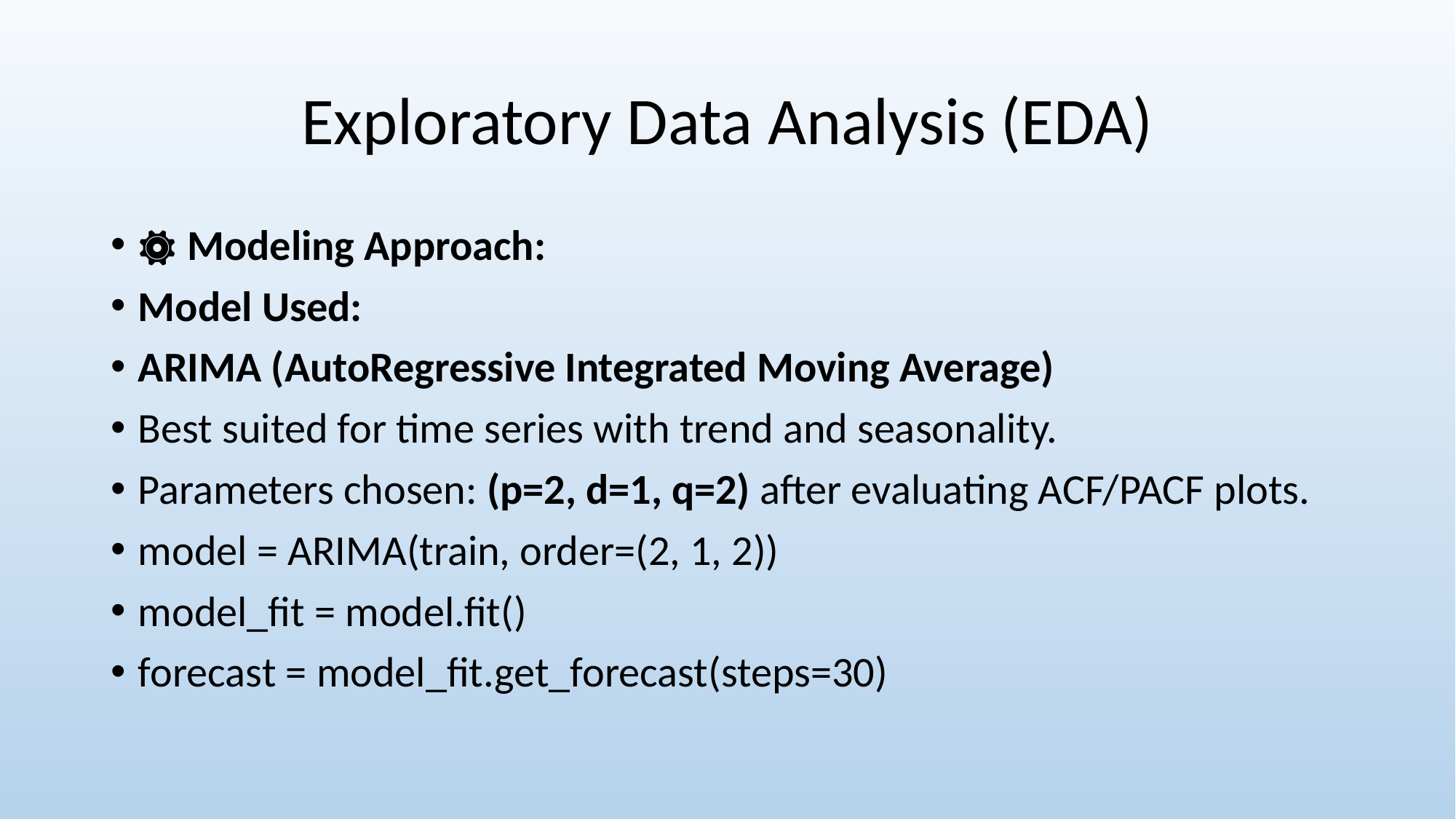

# Exploratory Data Analysis (EDA)
⚙️ Modeling Approach:
Model Used:
ARIMA (AutoRegressive Integrated Moving Average)
Best suited for time series with trend and seasonality.
Parameters chosen: (p=2, d=1, q=2) after evaluating ACF/PACF plots.
model = ARIMA(train, order=(2, 1, 2))
model_fit = model.fit()
forecast = model_fit.get_forecast(steps=30)